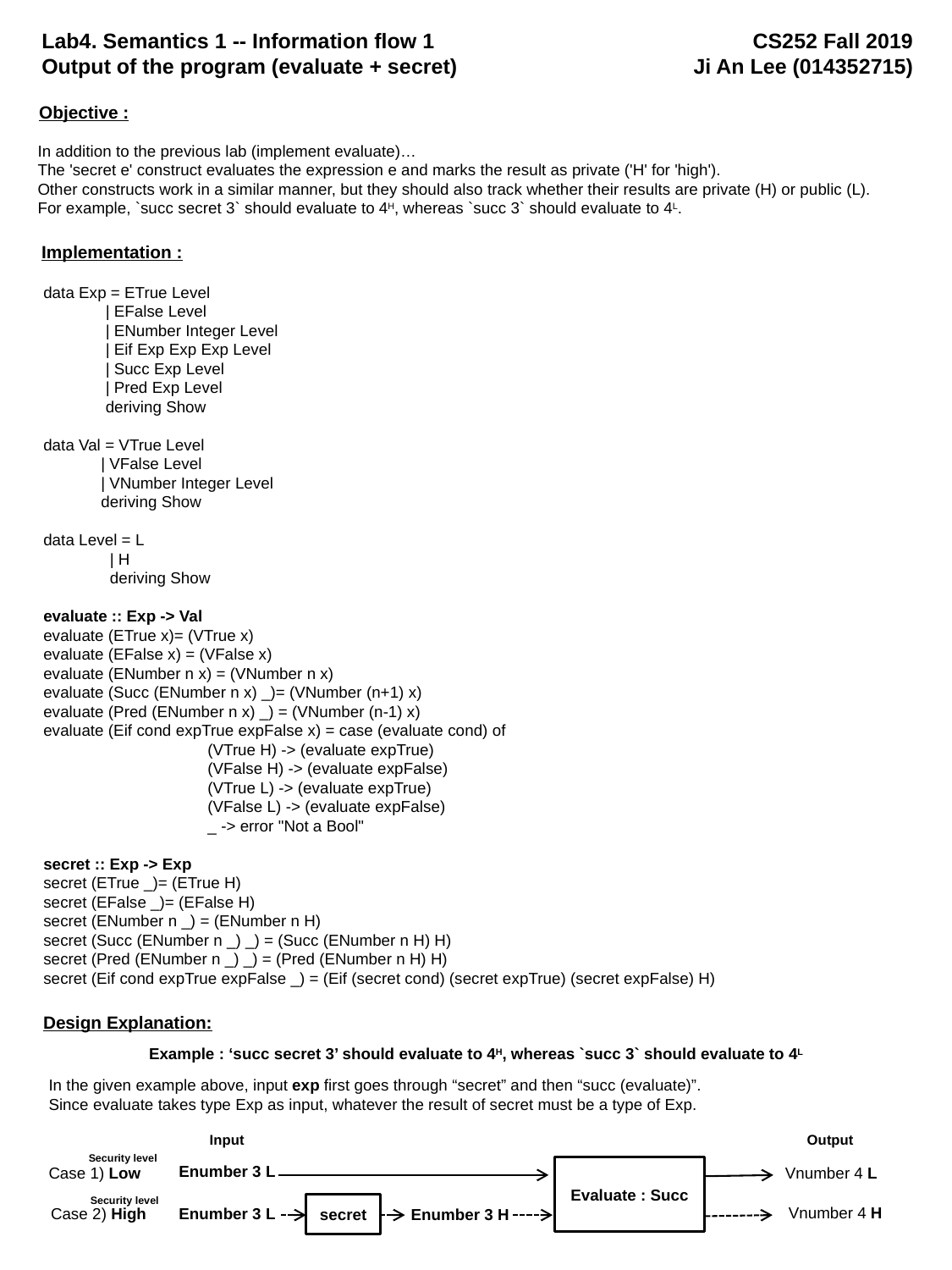

Lab4. Semantics 1 -- Information flow 1
Output of the program (evaluate + secret)
CS252 Fall 2019
Ji An Lee (014352715)
Objective :
In addition to the previous lab (implement evaluate)…
The 'secret e' construct evaluates the expression e and marks the result as private ('H' for 'high').
Other constructs work in a similar manner, but they should also track whether their results are private (H) or public (L).
For example, `succ secret 3` should evaluate to 4H, whereas `succ 3` should evaluate to 4L.
Implementation :
data Exp = ETrue Level
              | EFalse Level
              | ENumber Integer Level
              | Eif Exp Exp Exp Level
              | Succ Exp Level
              | Pred Exp Level
              deriving Show

data Val = VTrue Level
             | VFalse Level
             | VNumber Integer Level
             deriving Show

data Level = L
               | H
               deriving Show

evaluate :: Exp -> Val
evaluate (ETrue x)= (VTrue x)
evaluate (EFalse x) = (VFalse x)
evaluate (ENumber n x) = (VNumber n x)
evaluate (Succ (ENumber n x) _)= (VNumber (n+1) x)
evaluate (Pred (ENumber n x) _) = (VNumber (n-1) x)
evaluate (Eif cond expTrue expFalse x) = case (evaluate cond) of
                                     (VTrue H) -> (evaluate expTrue)
                                     (VFalse H) -> (evaluate expFalse)
                                     (VTrue L) -> (evaluate expTrue)
                                     (VFalse L) -> (evaluate expFalse)
                                     _ -> error "Not a Bool"

secret :: Exp -> Exp
secret (ETrue _)= (ETrue H)
secret (EFalse _)= (EFalse H)
secret (ENumber n _) = (ENumber n H)
secret (Succ (ENumber n _) _) = (Succ (ENumber n H) H)
secret (Pred (ENumber n _) _) = (Pred (ENumber n H) H)
secret (Eif cond expTrue expFalse _) = (Eif (secret cond) (secret expTrue) (secret expFalse) H)

Design Explanation:

Example : ‘succ secret 3’ should evaluate to 4H, whereas `succ 3` should evaluate to 4L
In the given example above, input exp first goes through “secret” and then “succ (evaluate)”.
Since evaluate takes type Exp as input, whatever the result of secret must be a type of Exp.
Input
Output
Security level
Enumber 3 L
Case 1) Low
Vnumber 4 L
Evaluate : Succ
Security level
secret
Vnumber 4 H
Case 2) High
Enumber 3 L
Enumber 3 H